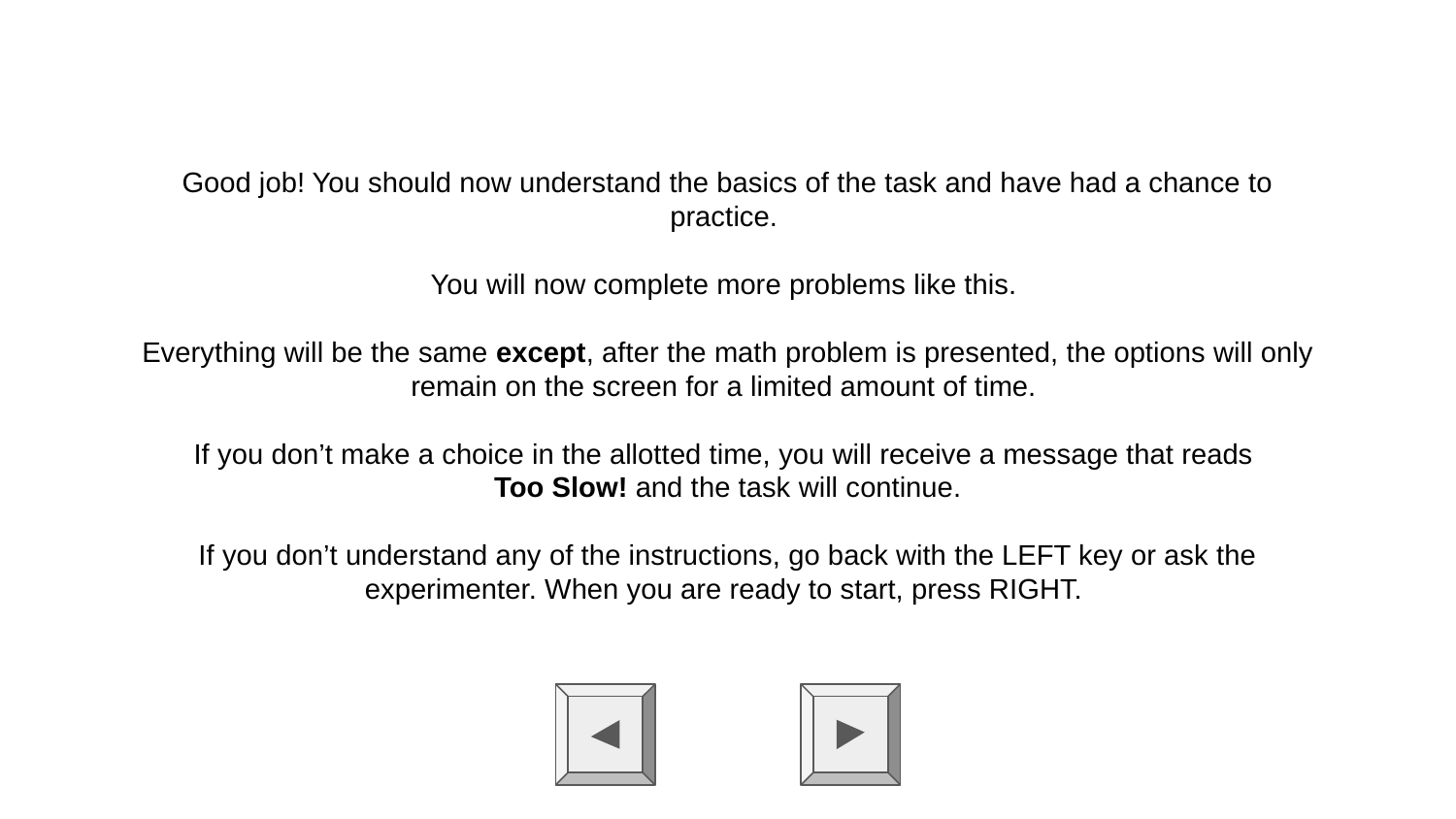

Good job! You should now understand the basics of the task and have had a chance to practice.

You will now complete more problems like this.

Everything will be the same except, after the math problem is presented, the options will only remain on the screen for a limited amount of time.

If you don’t make a choice in the allotted time, you will receive a message that reads
Too Slow! and the task will continue.

If you don’t understand any of the instructions, go back with the LEFT key or ask the experimenter. When you are ready to start, press RIGHT.